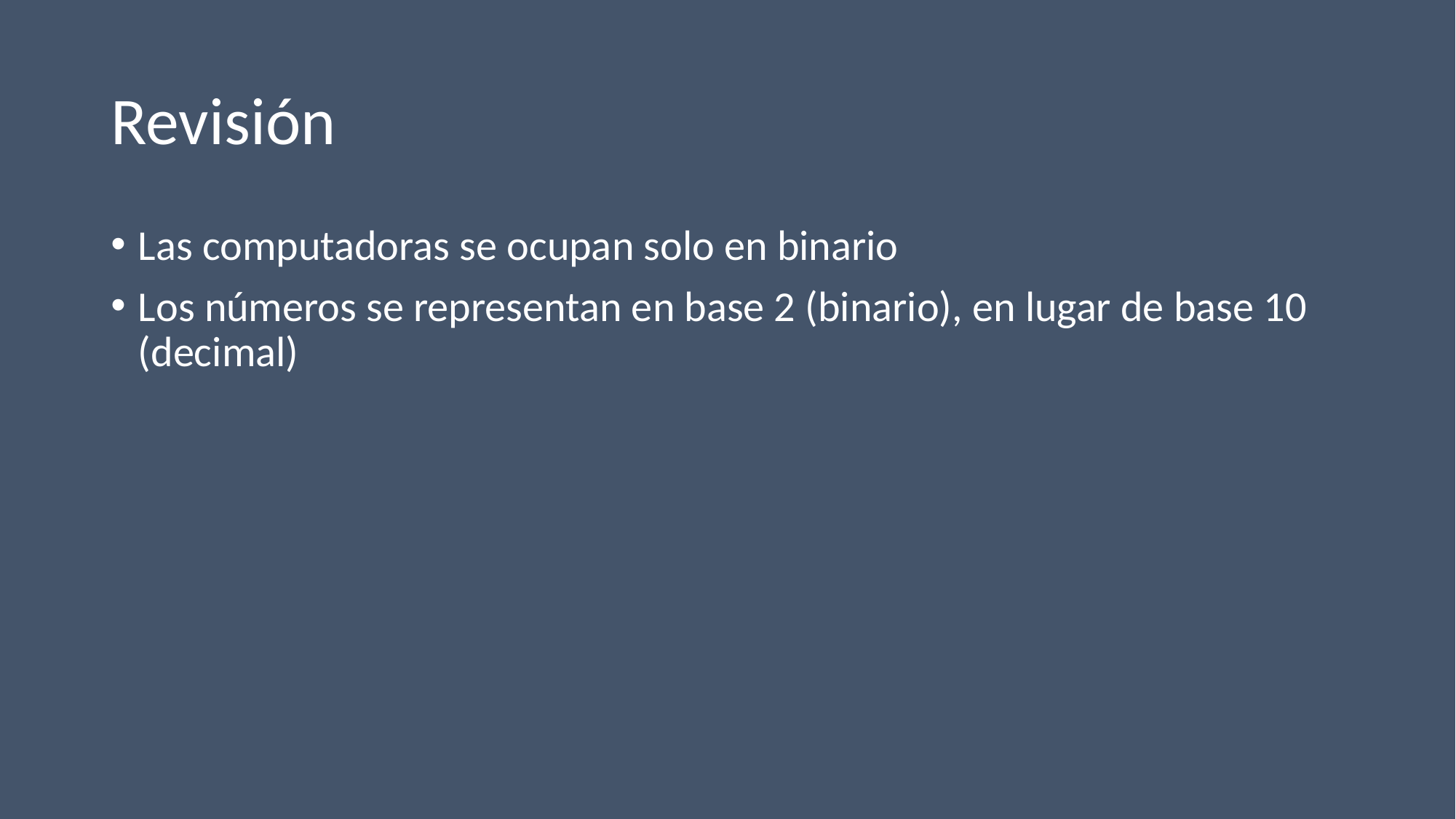

# Revisión
Las computadoras se ocupan solo en binario
Los números se representan en base 2 (binario), en lugar de base 10 (decimal)